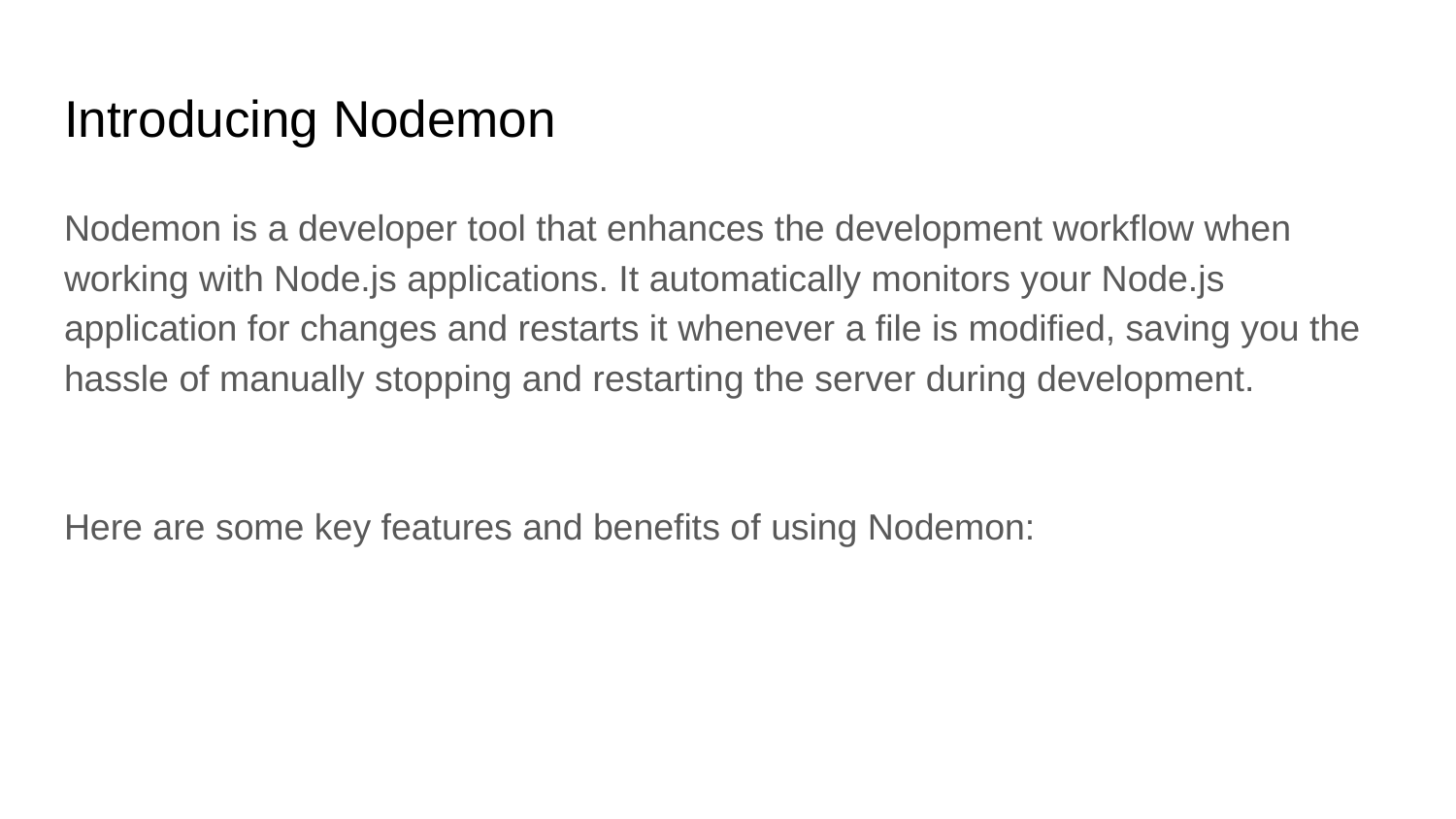

# Introducing Nodemon
Nodemon is a developer tool that enhances the development workflow when working with Node.js applications. It automatically monitors your Node.js application for changes and restarts it whenever a file is modified, saving you the hassle of manually stopping and restarting the server during development.

Here are some key features and benefits of using Nodemon: